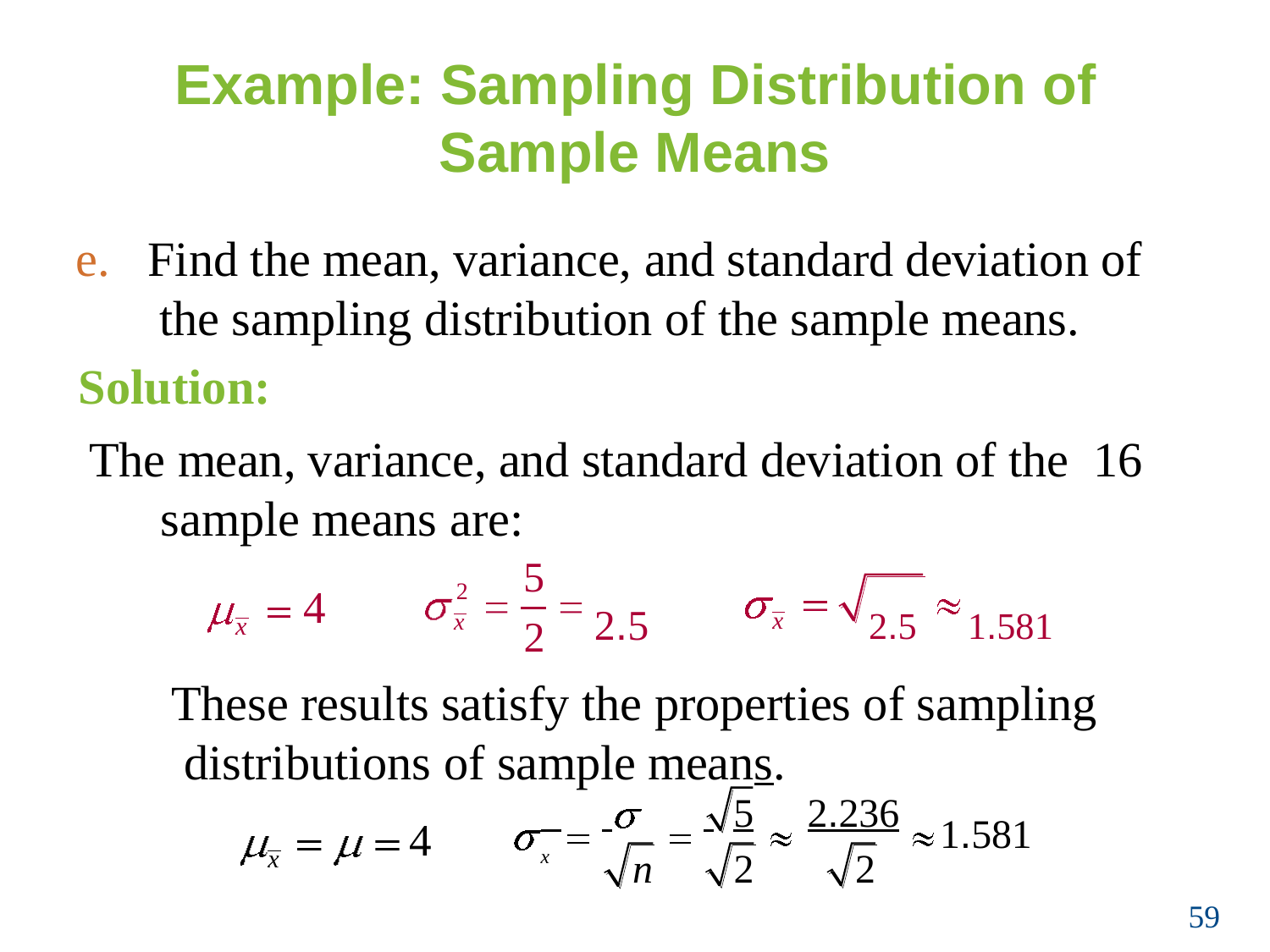

# Example: Sampling Distribution of  Sample Means
e.	Find the mean, variance, and standard deviation of  the sampling distribution of the sample means.
Solution:
The mean, variance, and standard deviation of the  16 sample means are:
5
2

2.5	2.5	1.581

2
x

4

x

x

These results satisfy the properties of sampling  distributions of sample means.
  	 		 	5	2.236
x	n	2	2

1.581

4

x

59